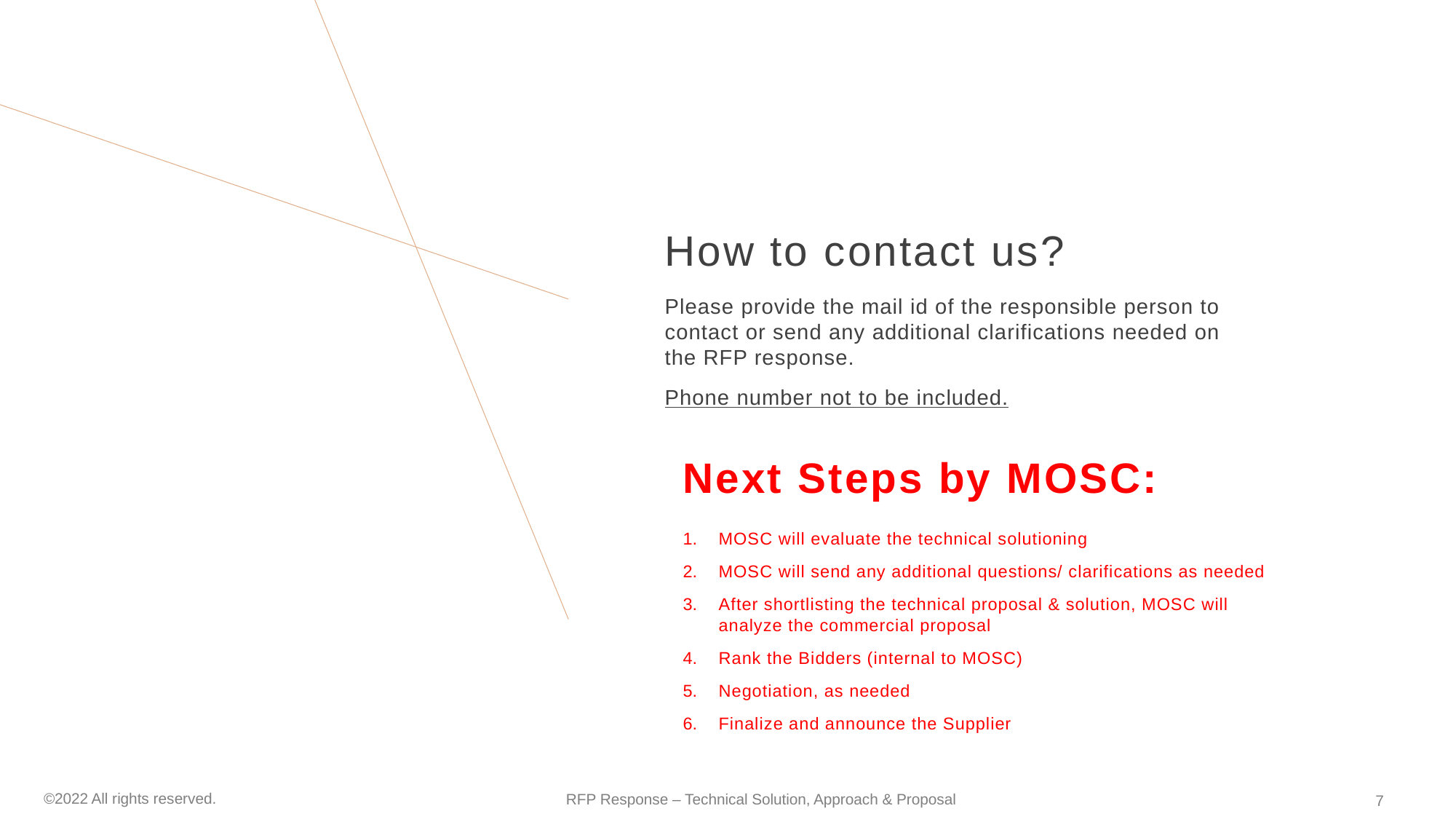

# How to contact us?
Please provide the mail id of the responsible person to contact or send any additional clarifications needed on the RFP response.
Phone number not to be included.
Next Steps by MOSC:
MOSC will evaluate the technical solutioning
MOSC will send any additional questions/ clarifications as needed
After shortlisting the technical proposal & solution, MOSC will analyze the commercial proposal
Rank the Bidders (internal to MOSC)
Negotiation, as needed
Finalize and announce the Supplier